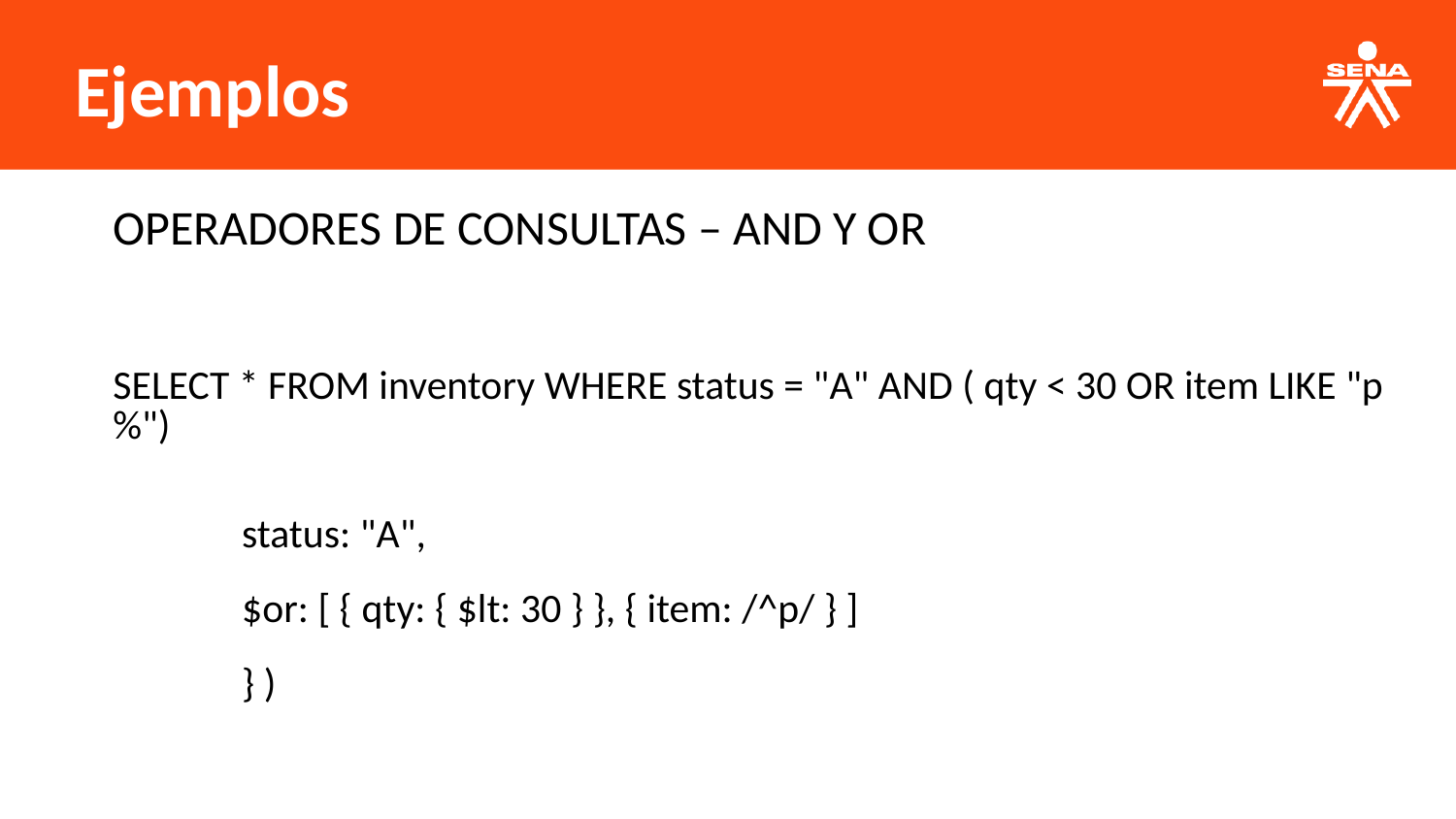

Ejemplos
| OPERADORES DE CONSULTAS – AND Y OR |
| --- |

| SELECT \* FROM inventory WHERE status = "A" AND ( qty < 30 OR item LIKE "p%") |
| --- |
| status: "A", |
| --- |
| $or: [ { qty: { $lt: 30 } }, { item: /^p/ } ] |
| } ) |